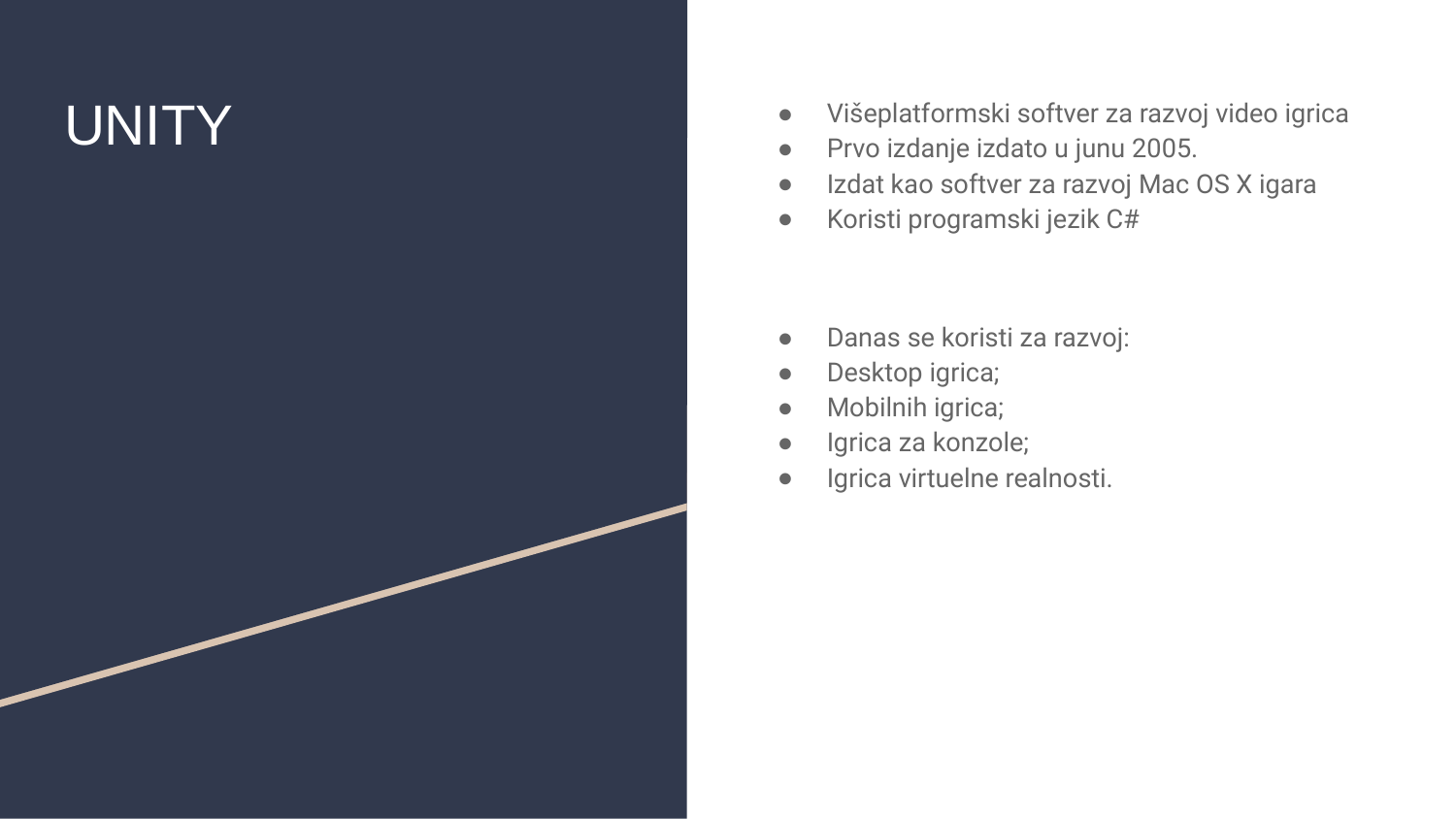

# UNITY
Višeplatformski softver za razvoj video igrica
Prvo izdanje izdato u junu 2005.
Izdat kao softver za razvoj Mac OS X igara
Koristi programski jezik C#

Danas se koristi za razvoj:
Desktop igrica;
Mobilnih igrica;
Igrica za konzole;
Igrica virtuelne realnosti.